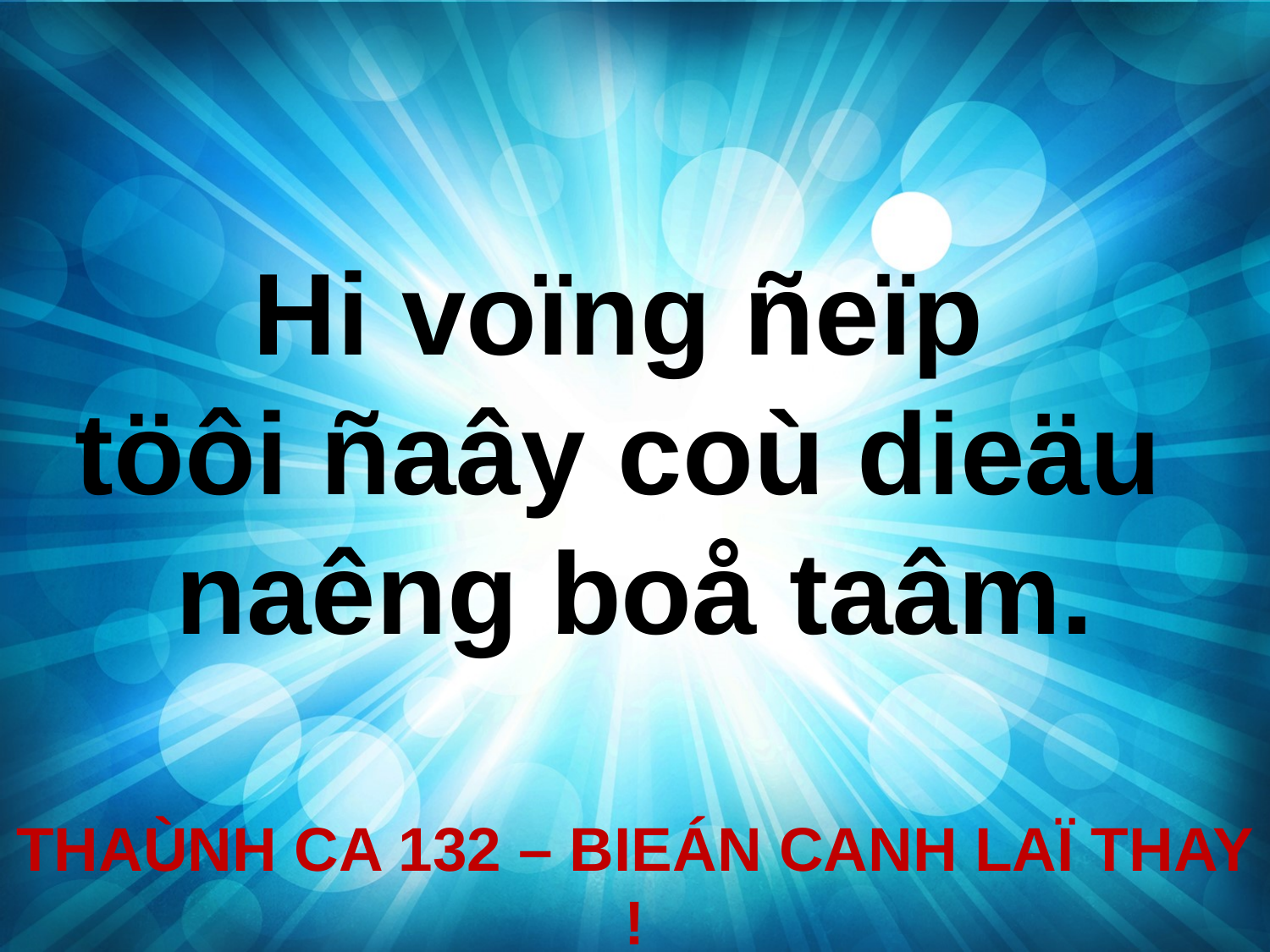

Hi voïng ñeïp
töôi ñaây coù dieäu
naêng boå taâm.
THAÙNH CA 132 – BIEÁN CANH LAÏ THAY !